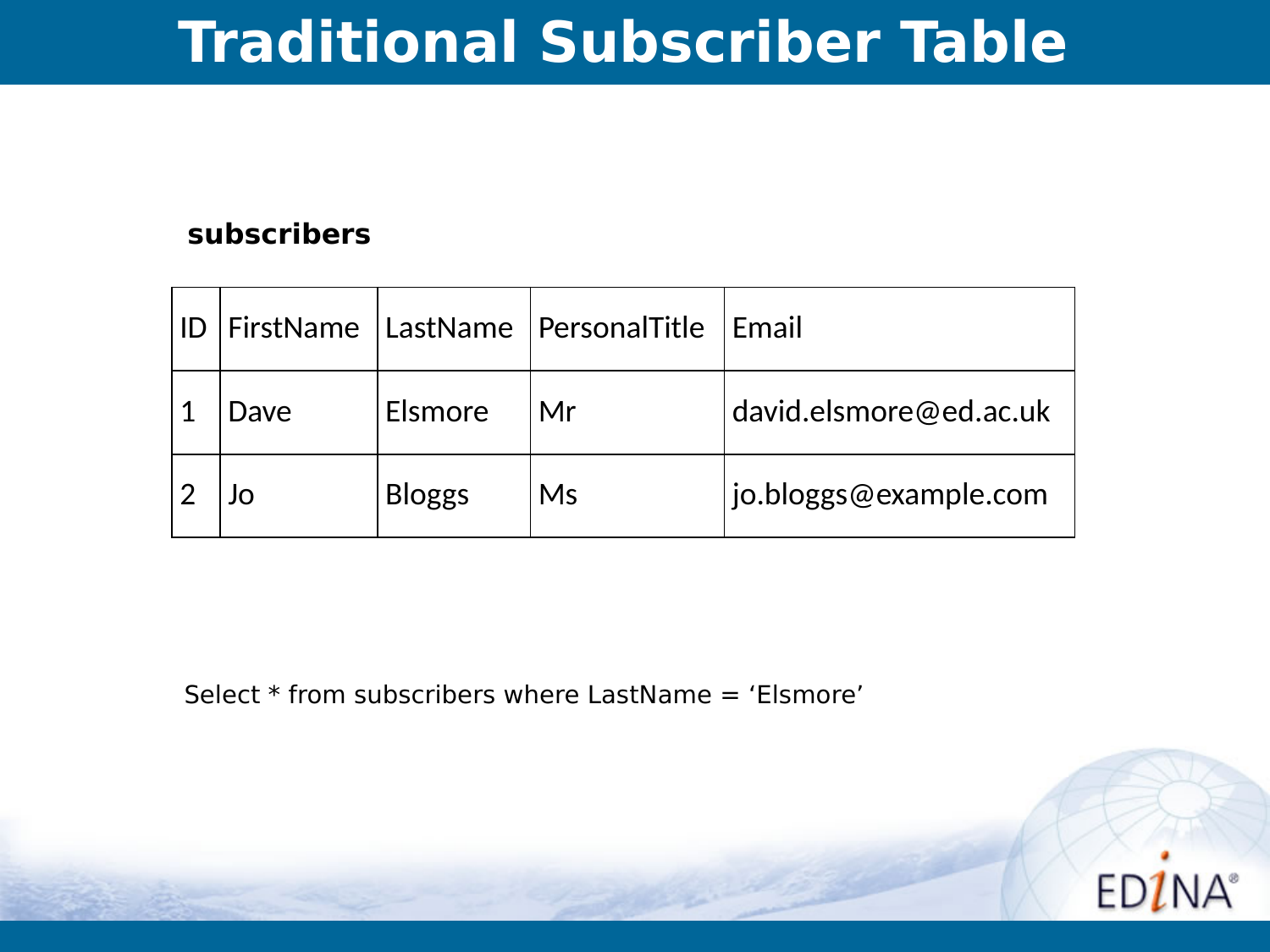

Traditional Subscriber Table

subscribers
| ID | FirstName | LastName | PersonalTitle | Email |
| --- | --- | --- | --- | --- |
| 1 | Dave | Elsmore | Mr | david.elsmore@ed.ac.uk |
| 2 | Jo | Bloggs | Ms | jo.bloggs@example.com |
Select * from subscribers where LastName = ‘Elsmore’